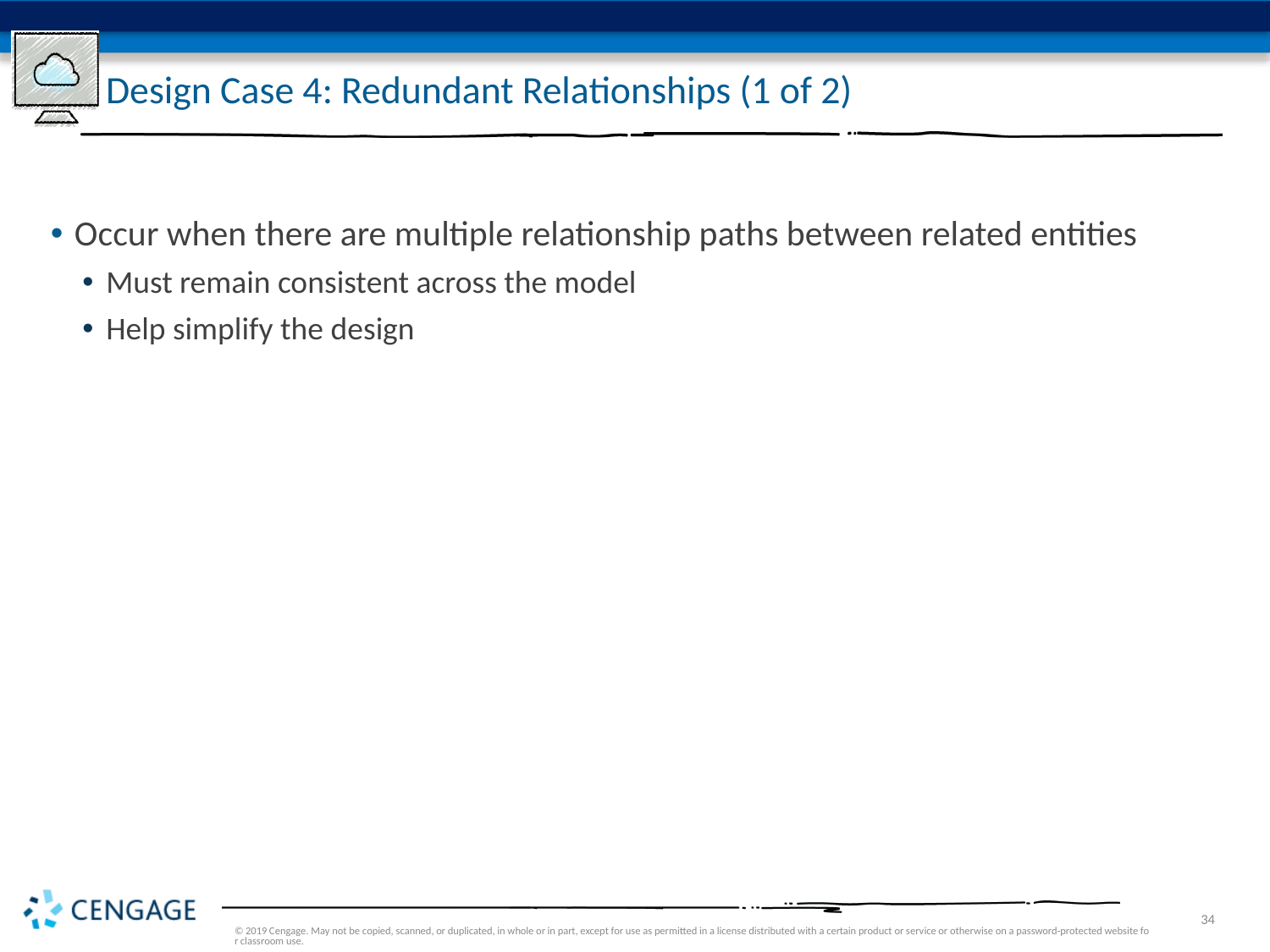

# Design Case 4: Redundant Relationships (1 of 2)
Occur when there are multiple relationship paths between related entities
Must remain consistent across the model
Help simplify the design
© 2019 Cengage. May not be copied, scanned, or duplicated, in whole or in part, except for use as permitted in a license distributed with a certain product or service or otherwise on a password-protected website for classroom use.